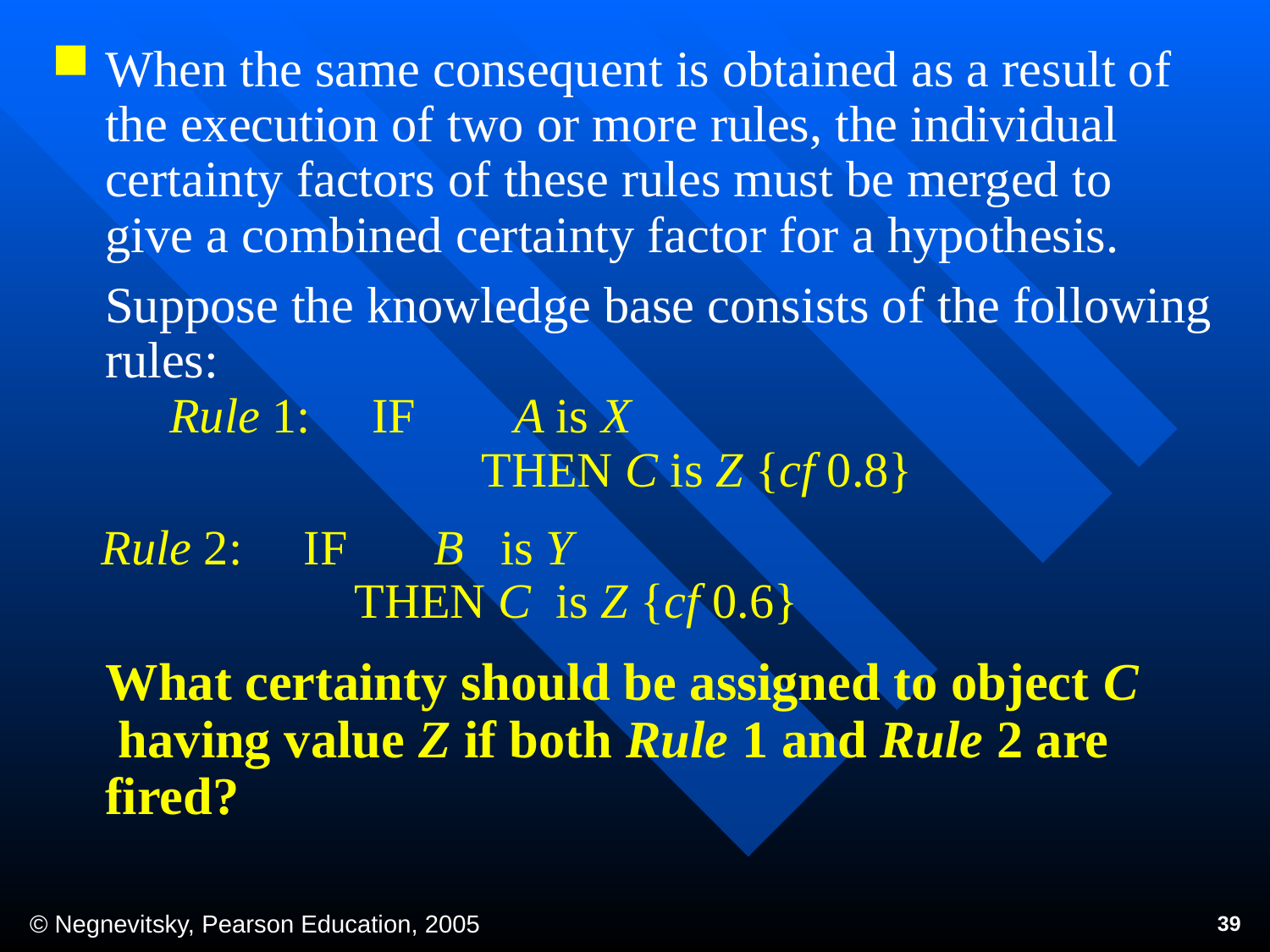

When the same consequent is obtained as a result of       the execution of two or more rules, the individual   certainty factors of these rules must be merged to           give a combined certainty factor for a hypothesis.
	Suppose the knowledge base consists of the following rules:                                                                                      Rule 1:     IF        A is X                                                                    	          THEN C is Z {cf 0.8}
    Rule 2:     IF       B   is Y	                                                        	          THEN C  is Z {cf 0.6}
    What certainty should be assigned to object C          having value Z if both Rule 1 and Rule 2 are fired?